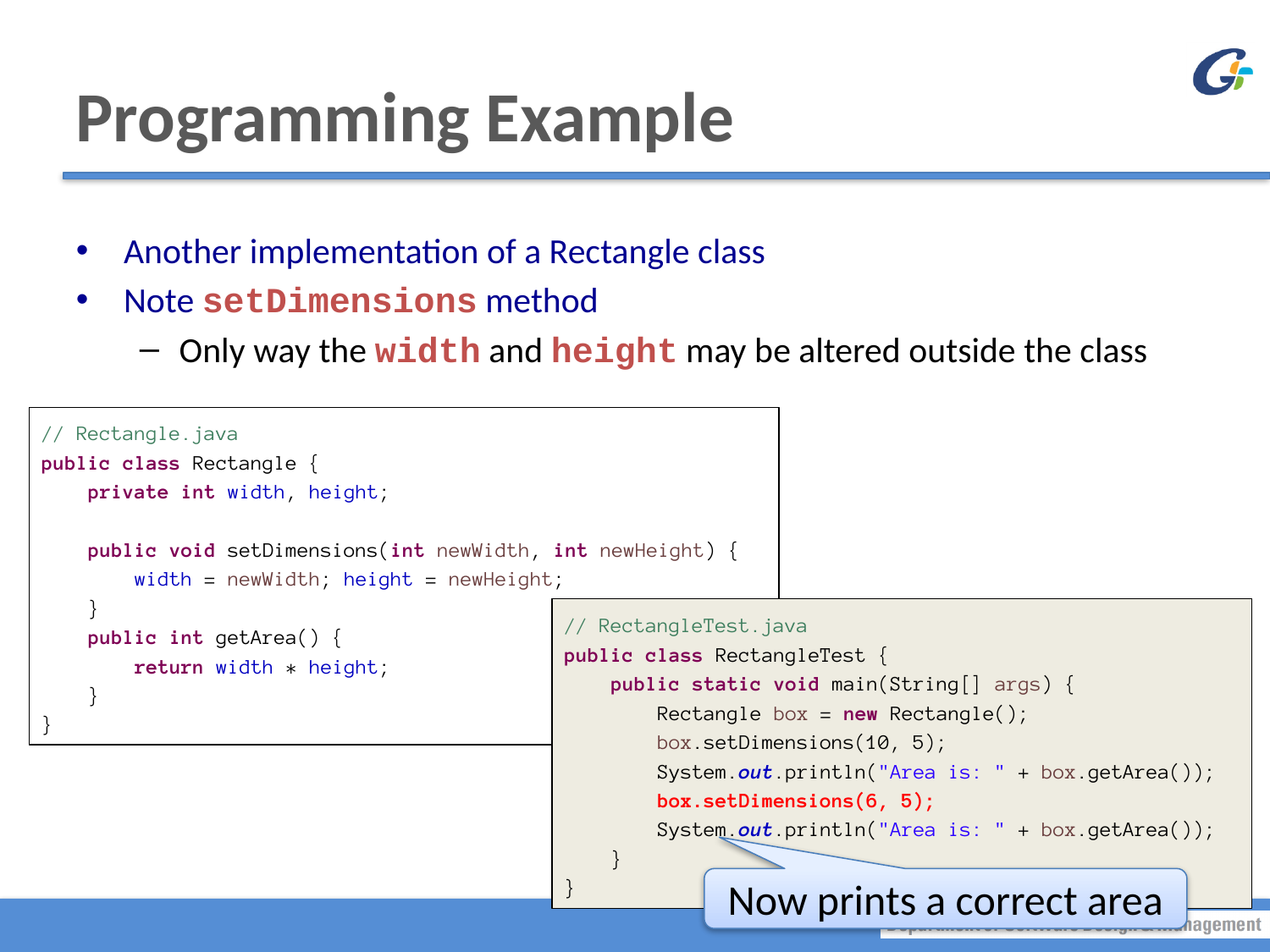

# Programming Example
Another implementation of a Rectangle class
Note setDimensions method
Only way the width and height may be altered outside the class
// Rectangle.java
public class Rectangle {
    private int width, height;

    public void setDimensions(int newWidth, int newHeight) {
        width = newWidth; height = newHeight;
    }
    public int getArea() {
        return width * height;
    }
}
// RectangleTest.java
public class RectangleTest {
    public static void main(String[] args) {
        Rectangle box = new Rectangle();
        box.setDimensions(10, 5);
        System.out.println("Area is: " + box.getArea());
        box.setDimensions(6, 5);
        System.out.println("Area is: " + box.getArea());
    }
}
Now prints a correct area